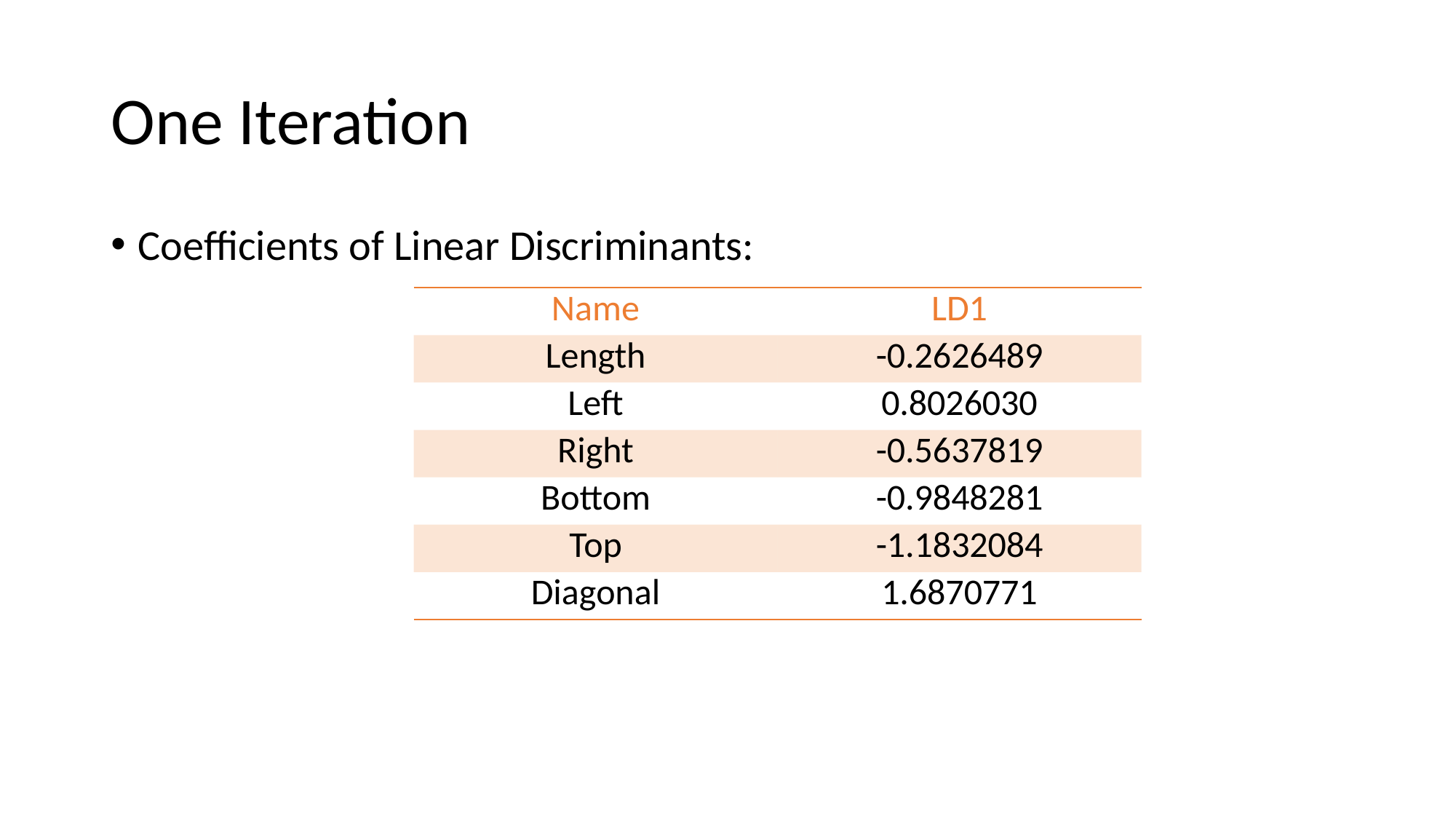

# One Iteration
Coefficients of Linear Discriminants:

| Name | LD1 |
| --- | --- |
| Length | -0.2626489 |
| Left | 0.8026030 |
| Right | -0.5637819 |
| Bottom | -0.9848281 |
| Top | -1.1832084 |
| Diagonal | 1.6870771 |